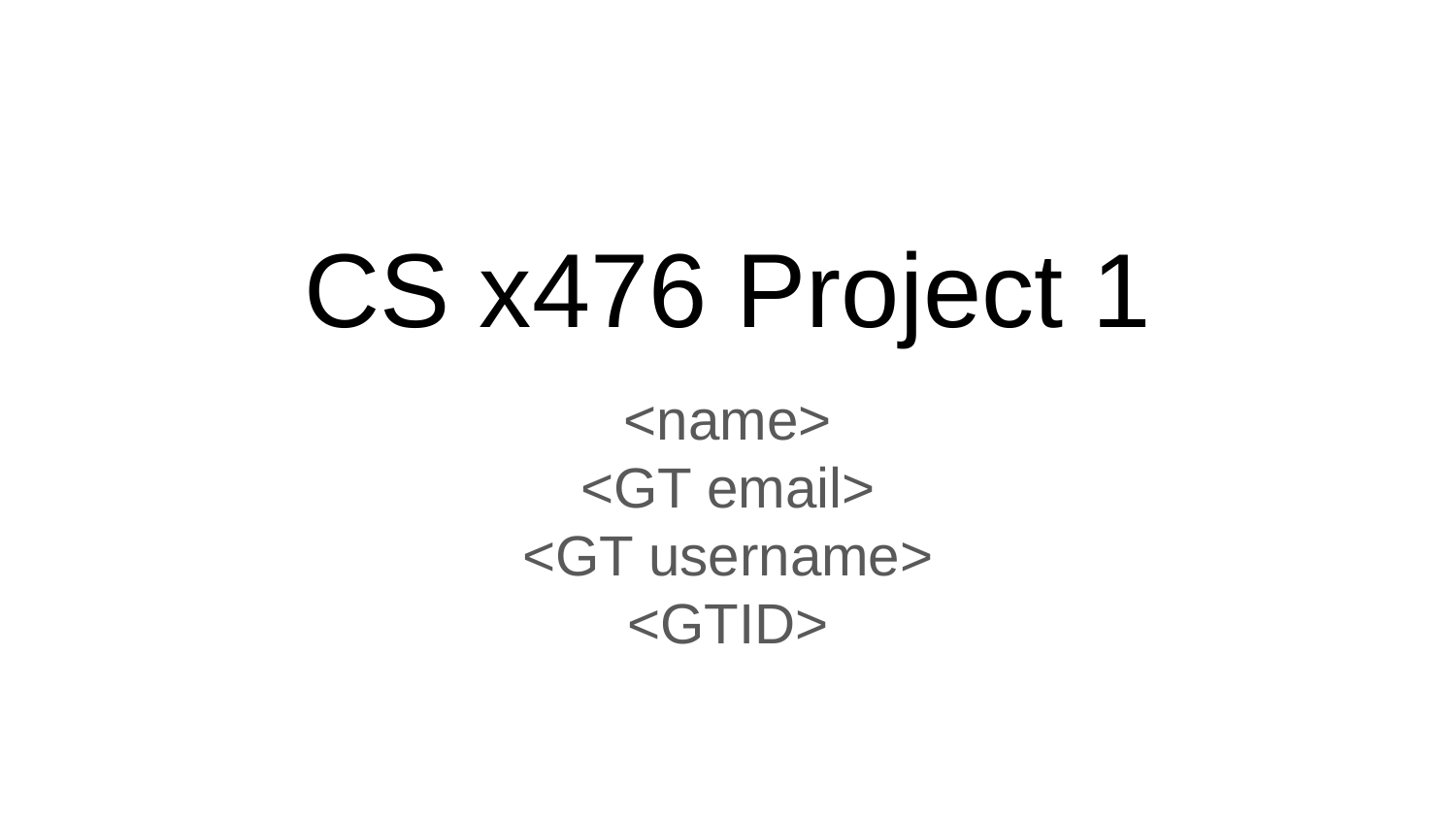

CS x476 Project 1
<name>
<GT email>
<GT username>
<GTID>